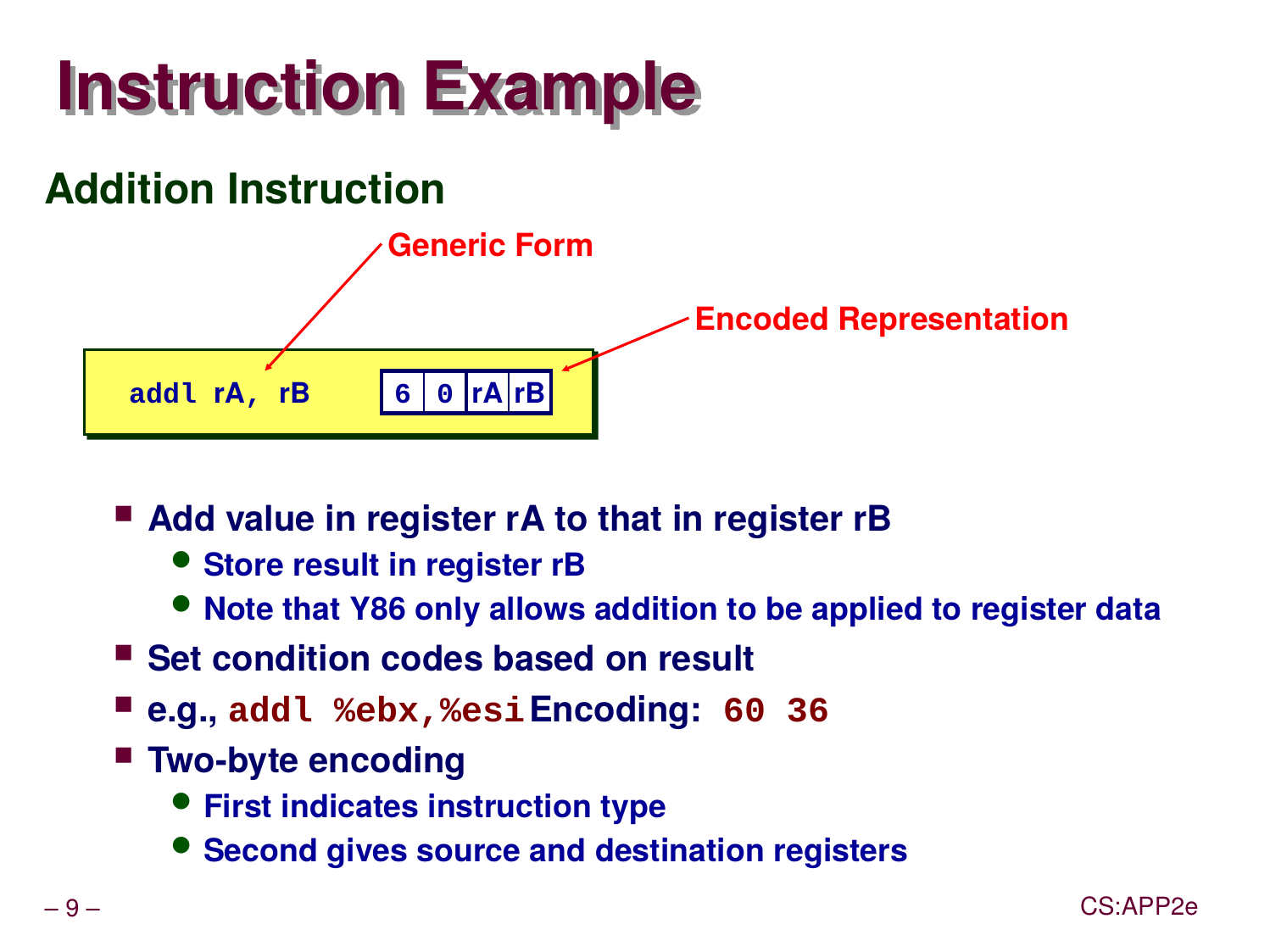

# Instruction Example
Addition Instruction

Add value in register rA to that in register rB
Store result in register rB
Note that Y86 only allows addition to be applied to register data
Set condition codes based on result
e.g., addl %ebx,%esi	Encoding: 60 36
Two-byte encoding
First indicates instruction type
Second gives source and destination registers
Generic Form

Encoded Representation

addl rA, rB
6

0
rA

rB